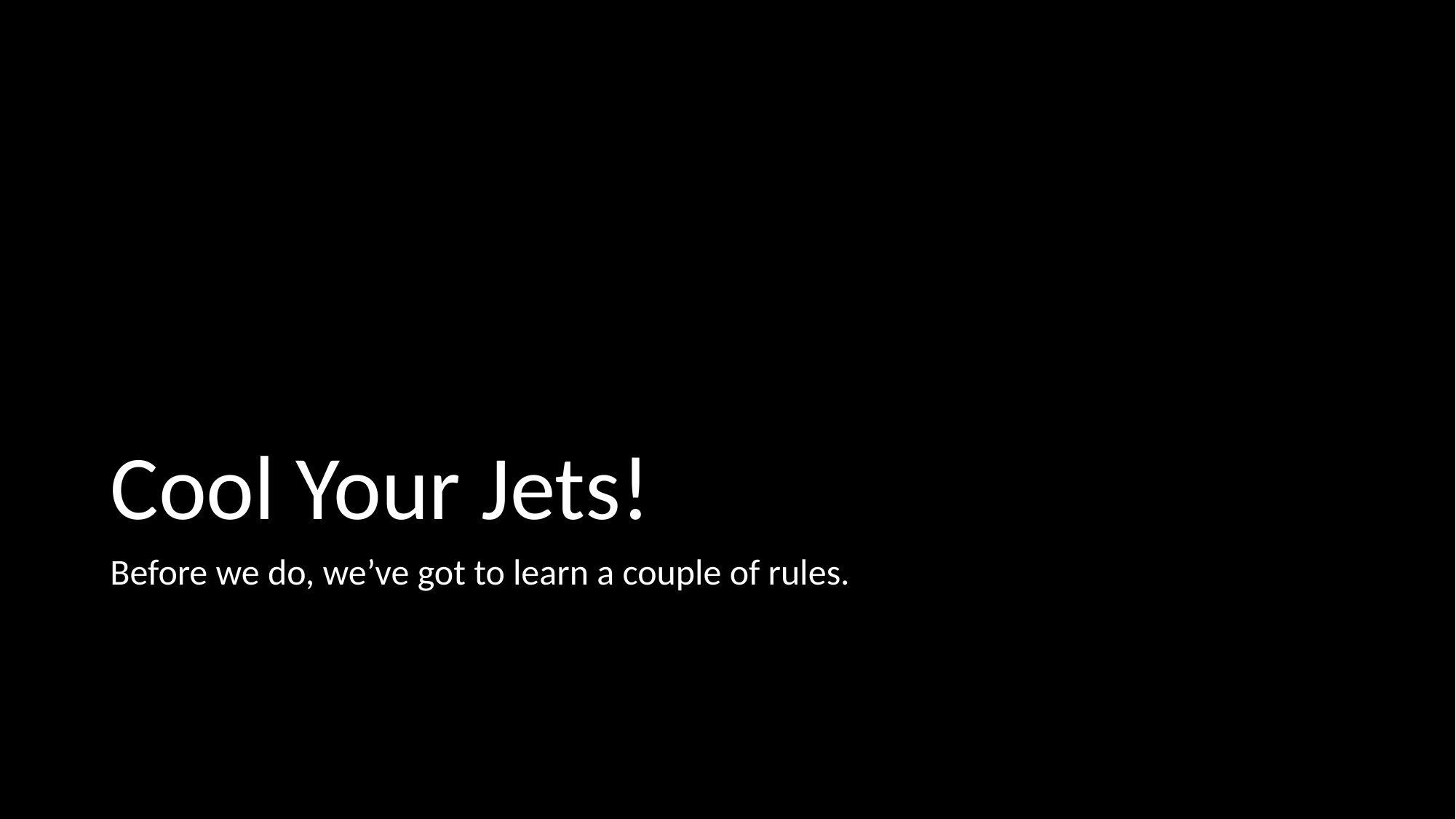

# Cool Your Jets!
Before we do, we’ve got to learn a couple of rules.